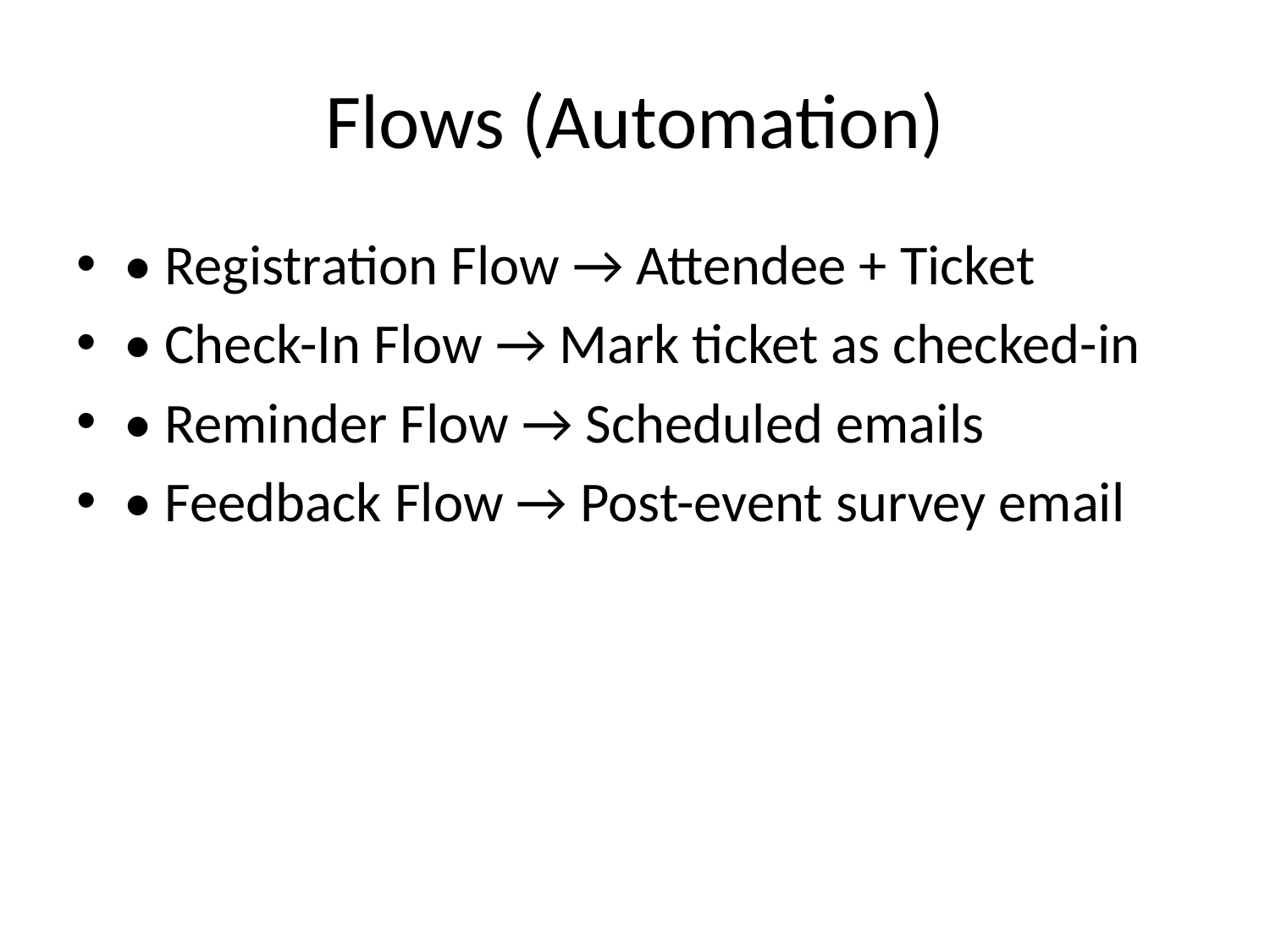

# Flows (Automation)
• Registration Flow → Attendee + Ticket
• Check-In Flow → Mark ticket as checked-in
• Reminder Flow → Scheduled emails
• Feedback Flow → Post-event survey email